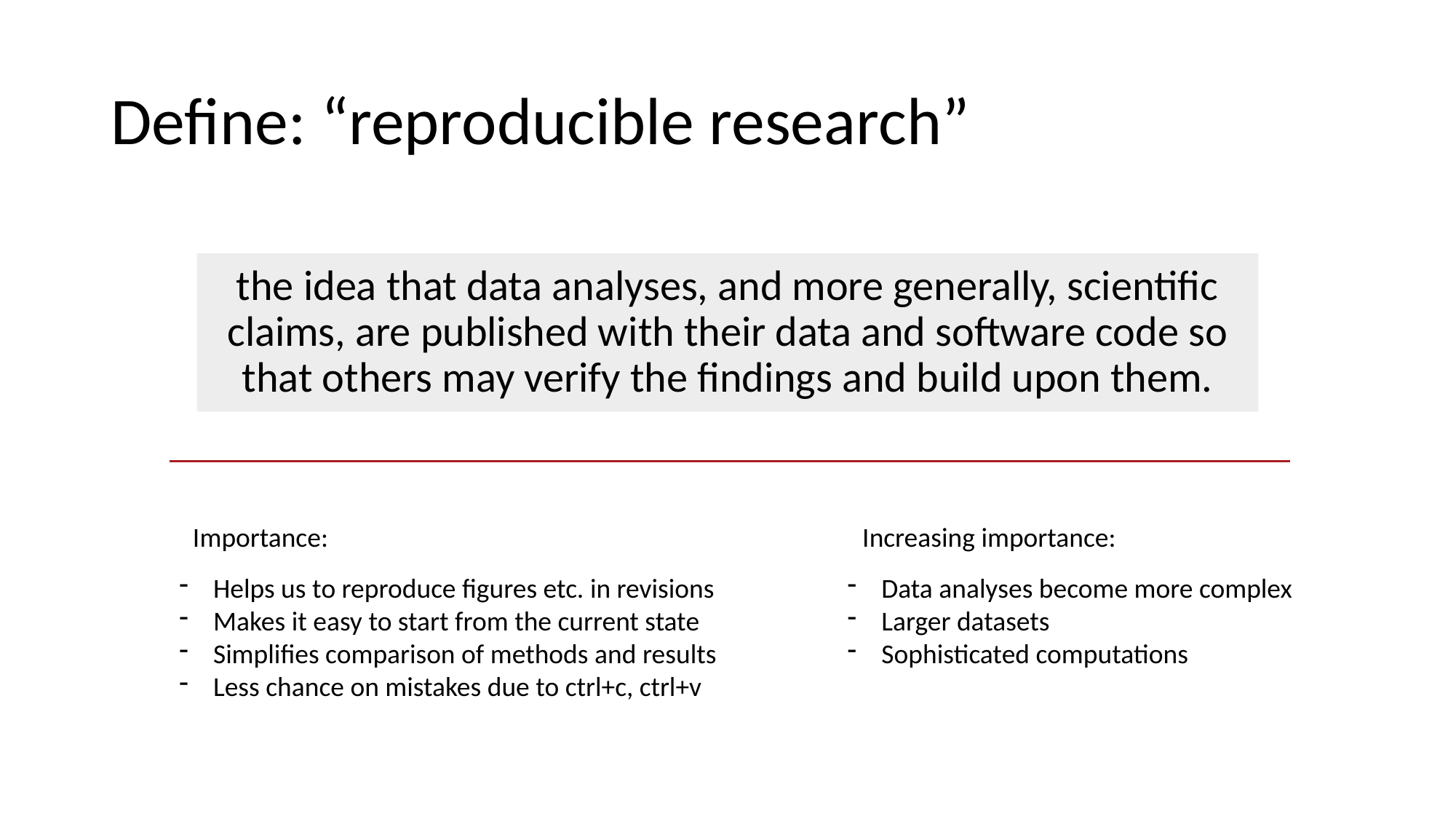

# Define: “reproducible research”
the idea that data analyses, and more generally, scientific claims, are published with their data and software code so that others may verify the findings and build upon them.
Importance:
Increasing importance:
Helps us to reproduce figures etc. in revisions
Makes it easy to start from the current state
Simplifies comparison of methods and results
Less chance on mistakes due to ctrl+c, ctrl+v
Data analyses become more complex
Larger datasets
Sophisticated computations